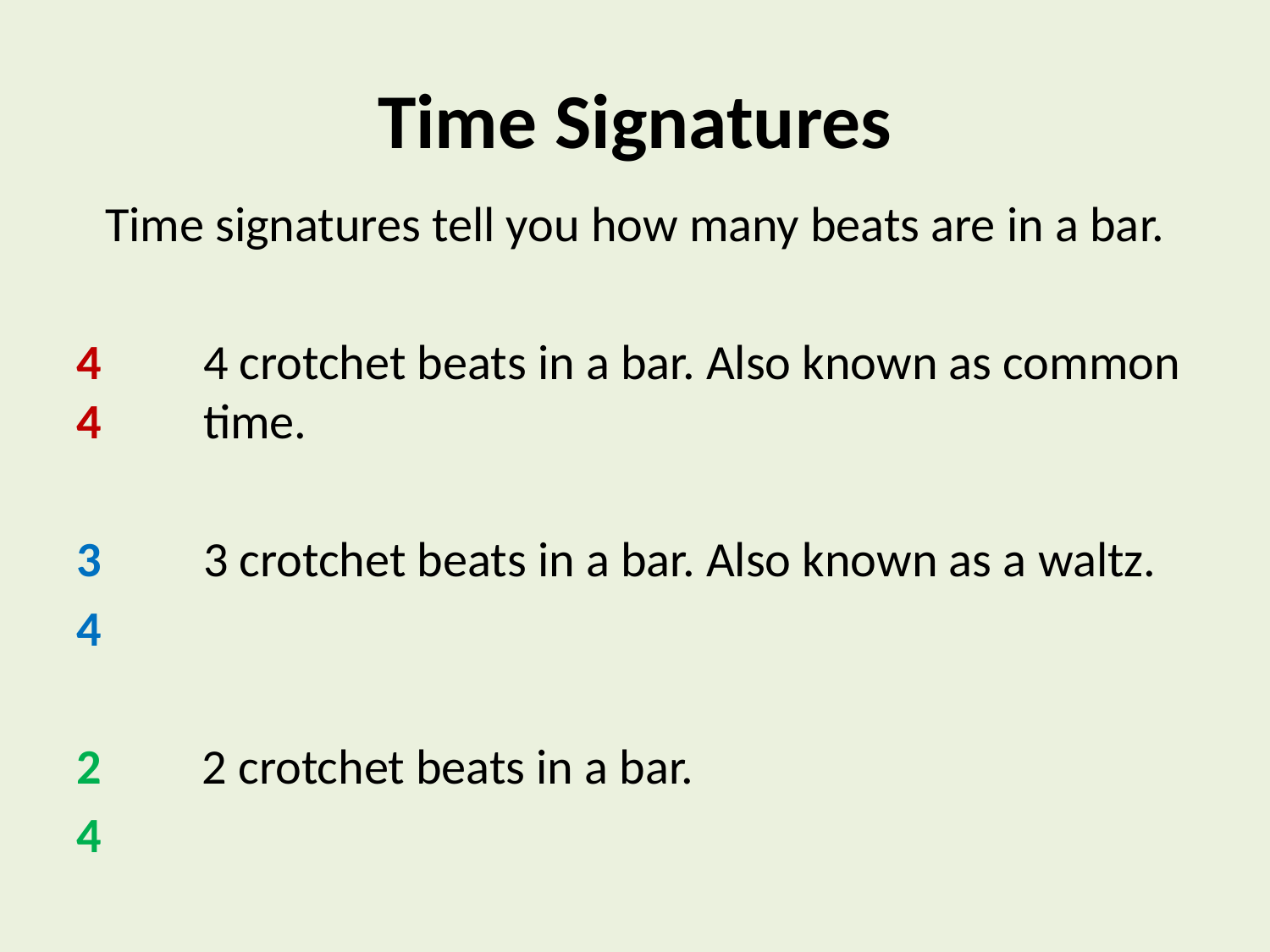

# Time Signatures
Time signatures tell you how many beats are in a bar.

4	4 crotchet beats in a bar. Also known as common 4	time.

3	3 crotchet beats in a bar. Also known as a waltz.
4

2         2 crotchet beats in a bar.
4